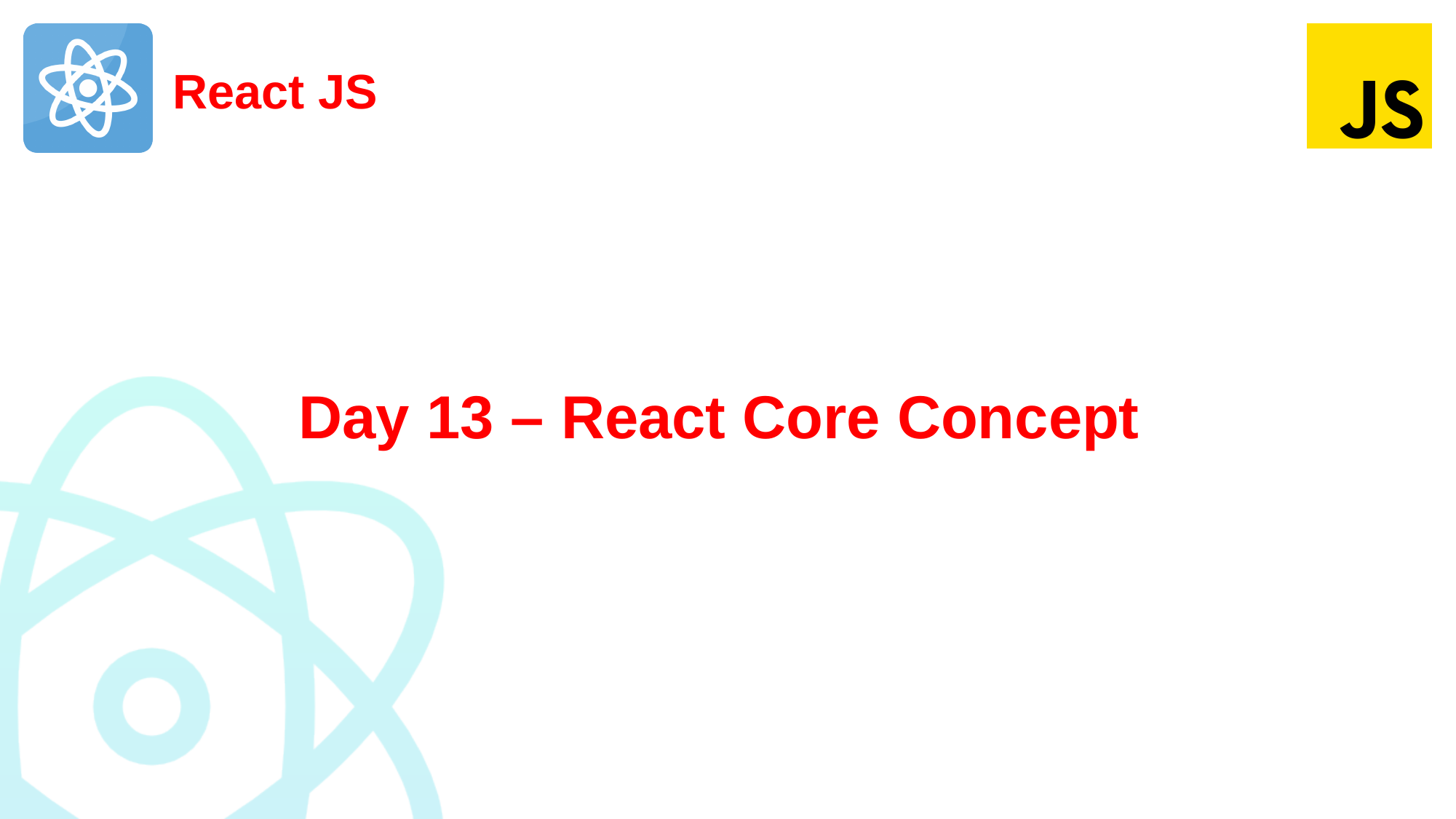

# Day 13 – React Core Concept